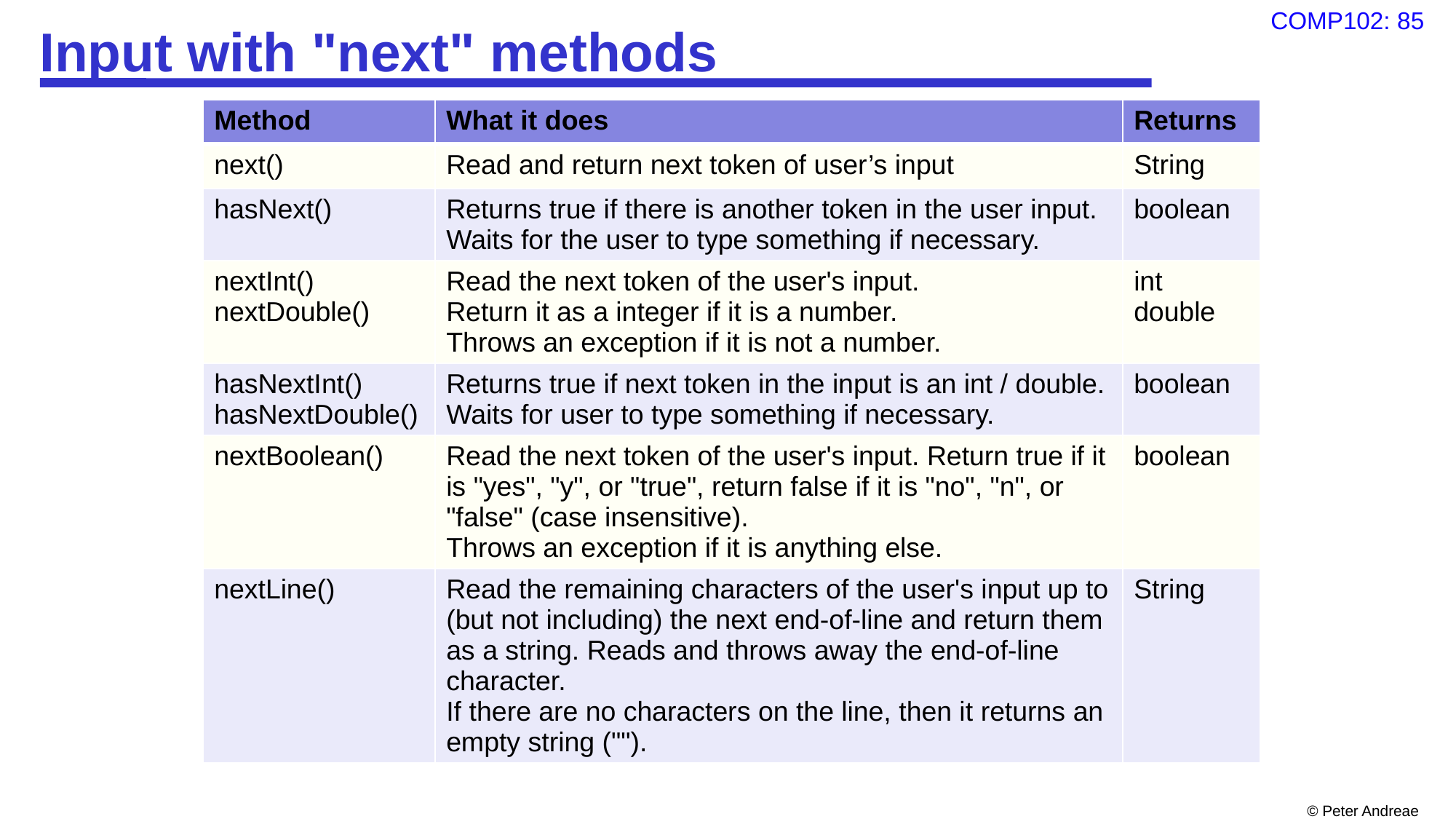

# Input with "next" methods
| Method | What it does | Returns |
| --- | --- | --- |
| next() | Read and return next token of user’s input | String |
| hasNext() | Returns true if there is another token in the user input. Waits for the user to type something if necessary. | boolean |
| nextInt() nextDouble() | Read the next token of the user's input. Return it as a integer if it is a number.  Throws an exception if it is not a number. | int double |
| hasNextInt() hasNextDouble() | Returns true if next token in the input is an int / double. Waits for user to type something if necessary. | boolean |
| nextBoolean() | Read the next token of the user's input. Return true if it is "yes", "y", or "true", return false if it is "no", "n", or "false" (case insensitive).  Throws an exception if it is anything else. | boolean |
| nextLine() | Read the remaining characters of the user's input up to (but not including) the next end-of-line and return them as a string. Reads and throws away the end-of-line character.  If there are no characters on the line, then it returns an empty string (""). | String |